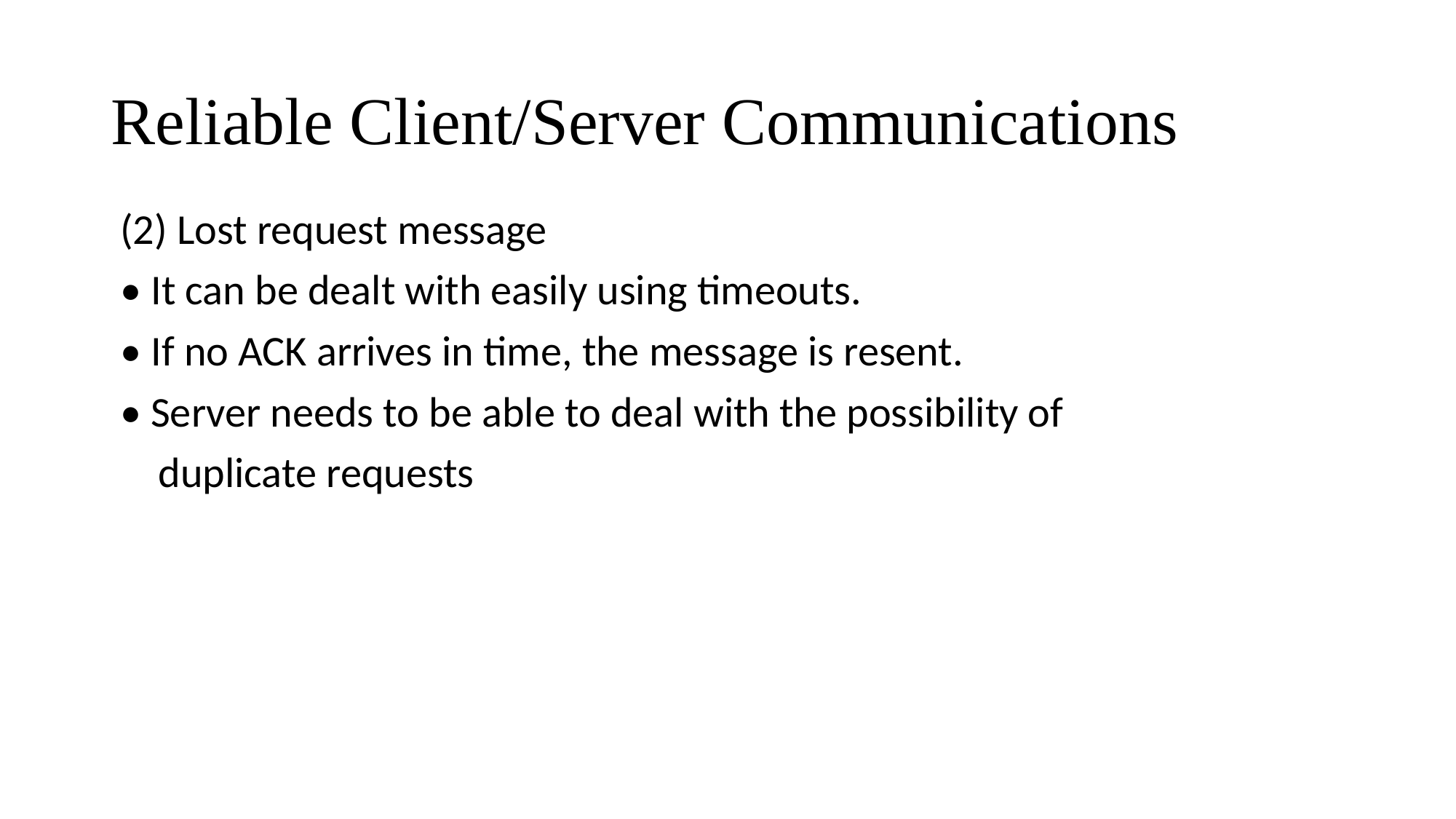

# Reliable Client/Server Communications
(2) Lost request message
	• It can be dealt with easily using timeouts.
	• If no ACK arrives in time, the message is resent.
	• Server needs to be able to deal with the possibility of
	    duplicate requests